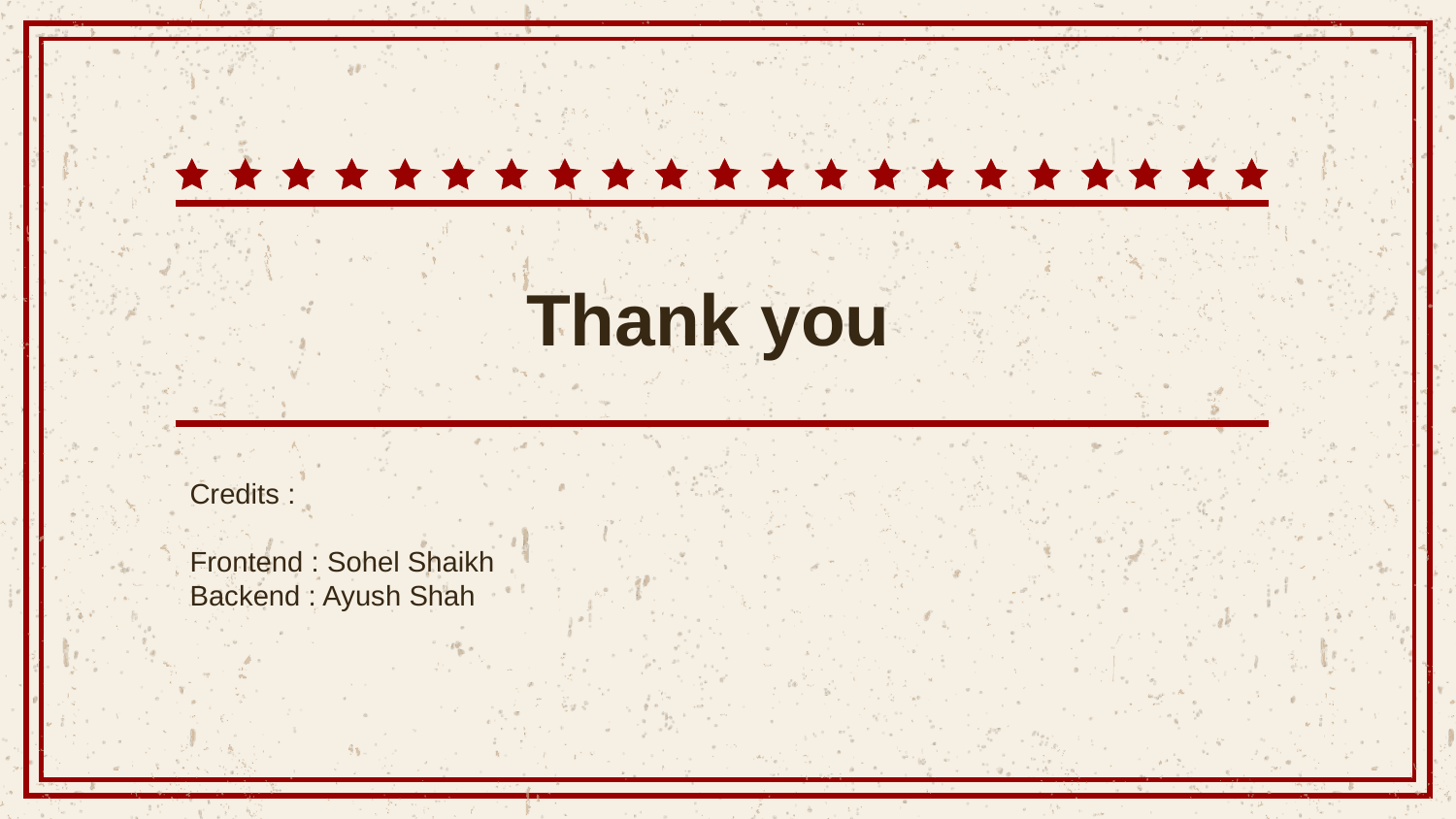

# Thank you
Credits :
Frontend : Sohel Shaikh
Backend : Ayush Shah
Insert your logo